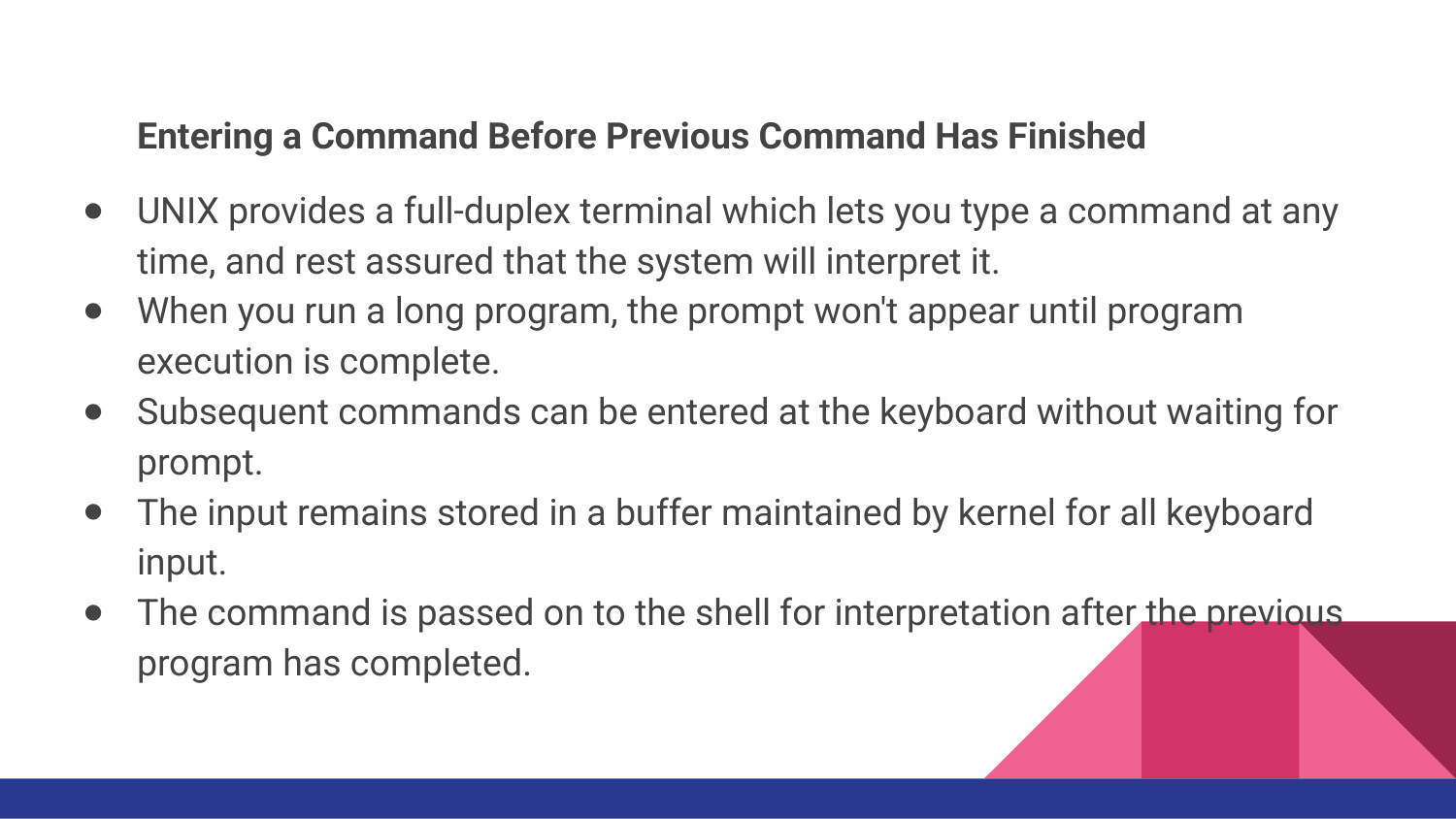

Entering a Command Before Previous Command Has Finished
UNIX provides a full-duplex terminal which lets you type a command at any time, and rest assured that the system will interpret it.
When you run a long program, the prompt won't appear until program execution is complete.
Subsequent commands can be entered at the keyboard without waiting for prompt.
The input remains stored in a buffer maintained by kernel for all keyboard input.
The command is passed on to the shell for interpretation after the previous program has completed.